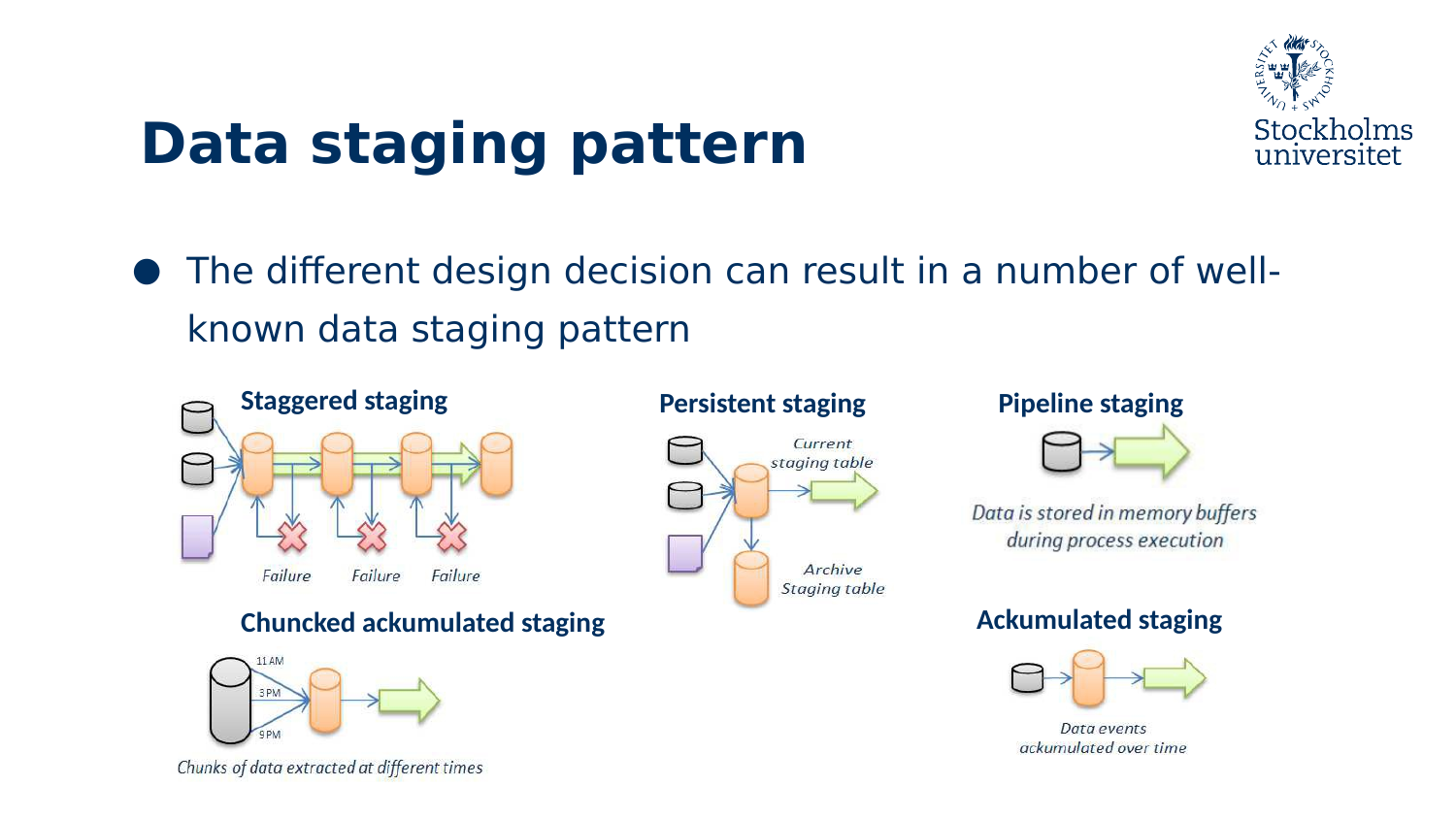

# Data staging pattern
The different design decision can result in a number of well-known data staging pattern
Staggered staging
Persistent staging
Pipeline staging

Ackumulated staging
Chuncked ackumulated staging